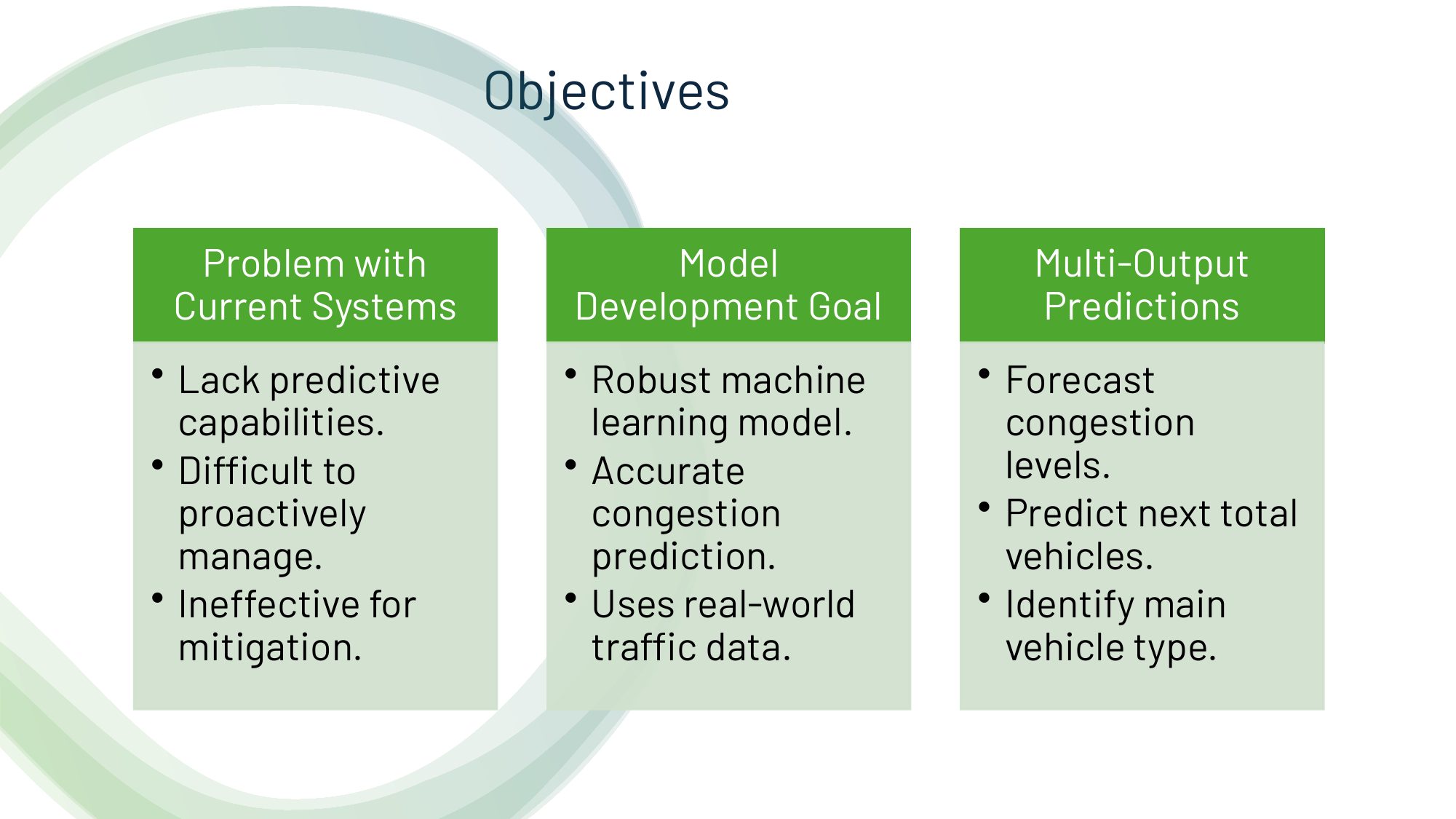

# Objectives
Problem with Current Systems
Lack predictive capabilities.
Difficult to proactively manage.
Ineffective for mitigation.
Model Development Goal
Robust machine learning model.
Accurate congestion prediction.
Uses real-world traffic data.
Multi-Output Predictions
Forecast congestion levels.
Predict next total vehicles.
Identify main vehicle type.